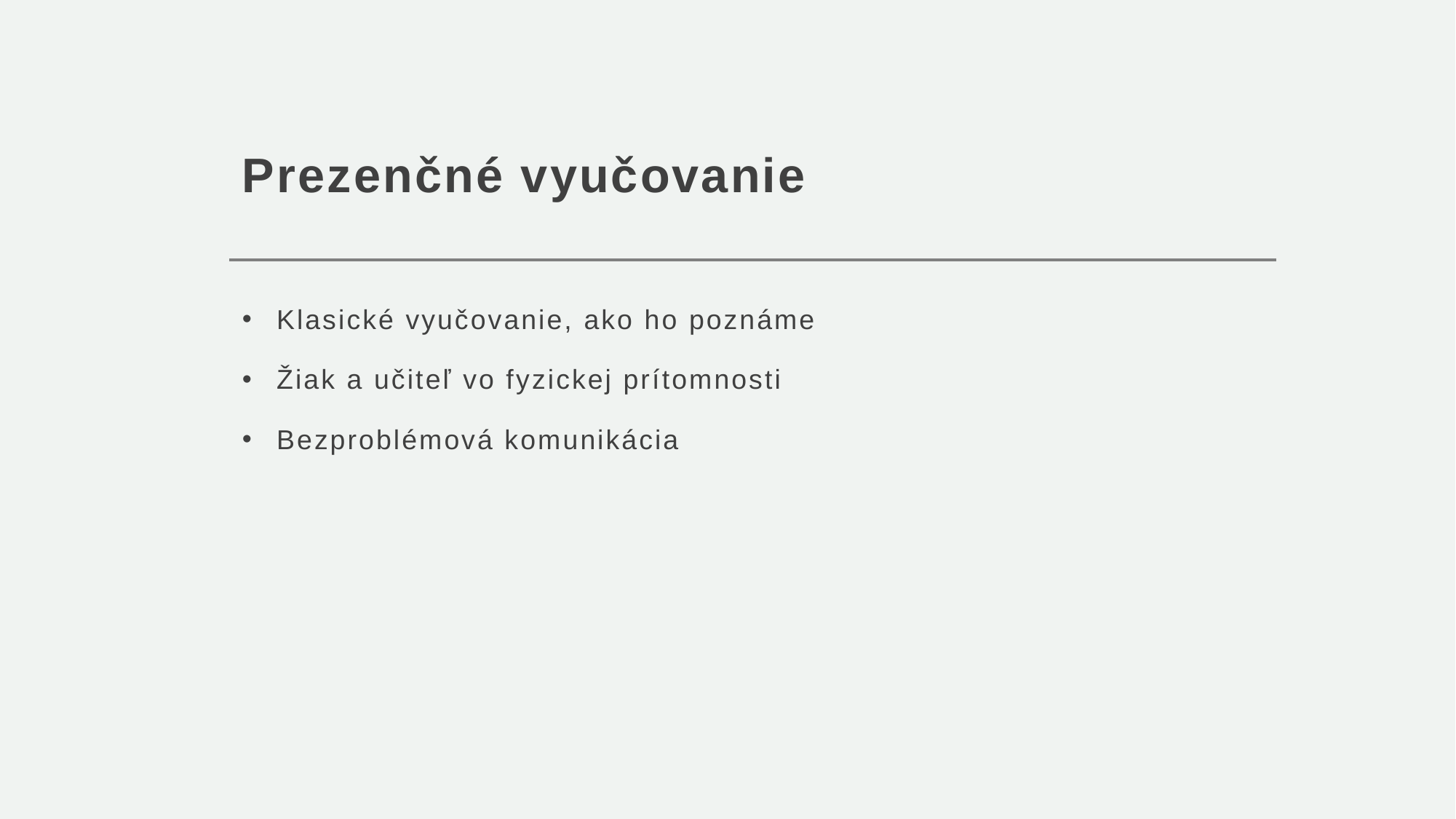

# Prezenčné vyučovanie
Klasické vyučovanie, ako ho poznáme
Žiak a učiteľ vo fyzickej prítomnosti
Bezproblémová komunikácia